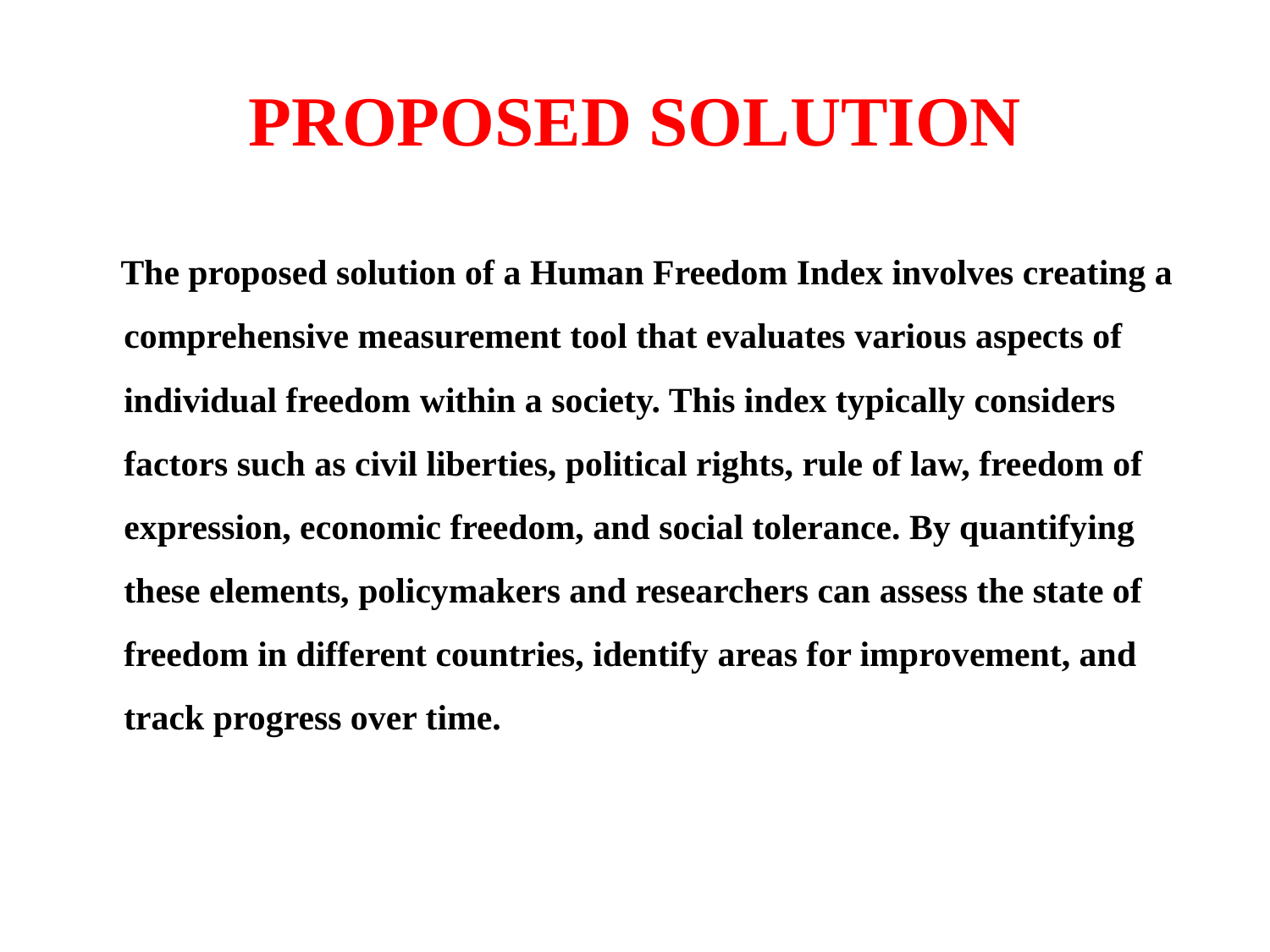

# PROPOSED SOLUTION
     The proposed solution of a Human Freedom Index involves creating a comprehensive measurement tool that evaluates various aspects of individual freedom within a society. This index typically considers factors such as civil liberties, political rights, rule of law, freedom of expression, economic freedom, and social tolerance. By quantifying these elements, policymakers and researchers can assess the state of freedom in different countries, identify areas for improvement, and track progress over time.